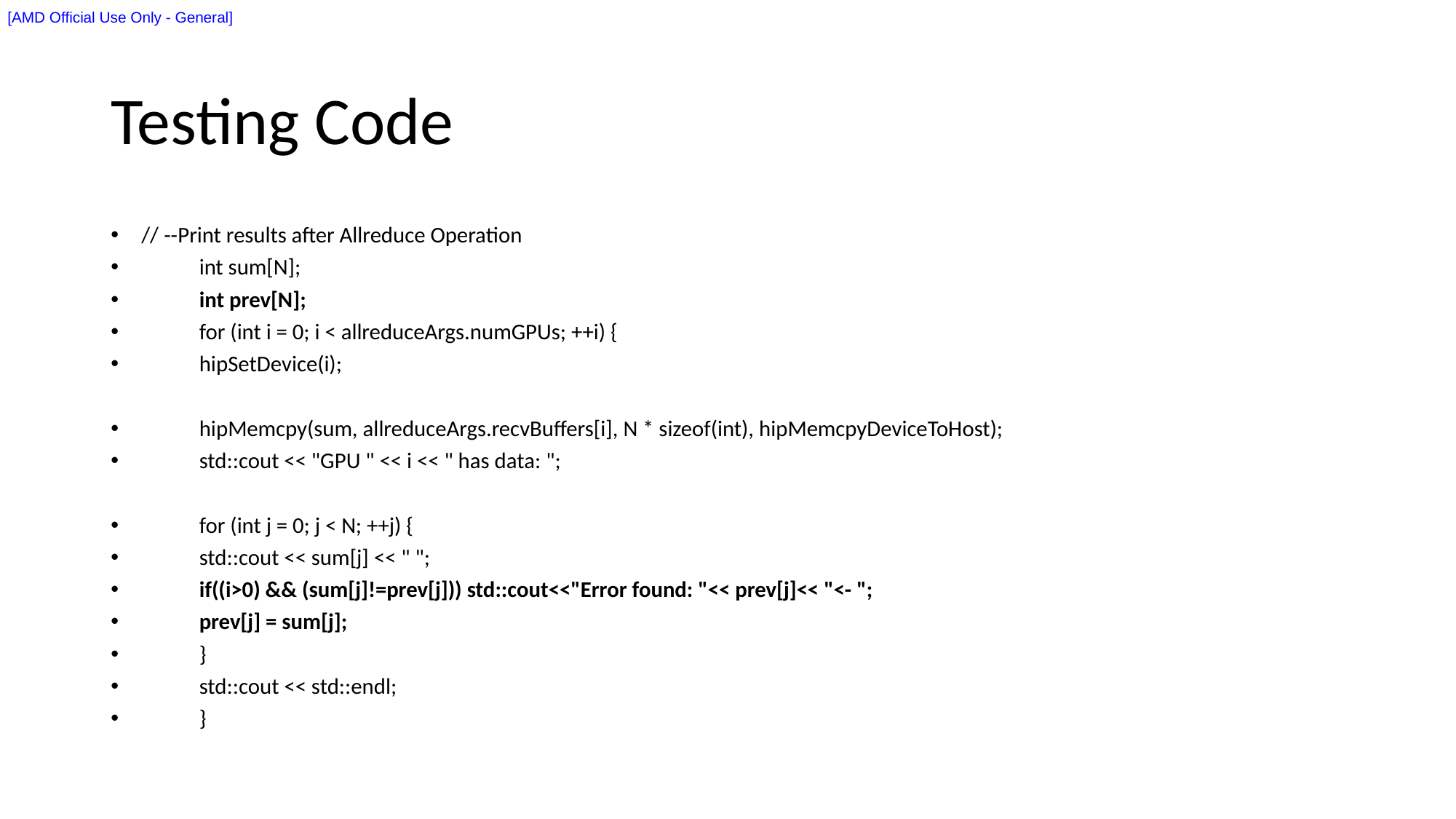

# Testing Code
// --Print results after Allreduce Operation
	int sum[N];
	int prev[N];
	for (int i = 0; i < allreduceArgs.numGPUs; ++i) {
		hipSetDevice(i);

		hipMemcpy(sum, allreduceArgs.recvBuffers[i], N * sizeof(int), hipMemcpyDeviceToHost);
		std::cout << "GPU " << i << " has data: ";

		for (int j = 0; j < N; ++j) {
			std::cout << sum[j] << " ";
			if((i>0) && (sum[j]!=prev[j])) std::cout<<"Error found: "<< prev[j]<< "<- ";
			prev[j] = sum[j];
		}
		std::cout << std::endl;
	}